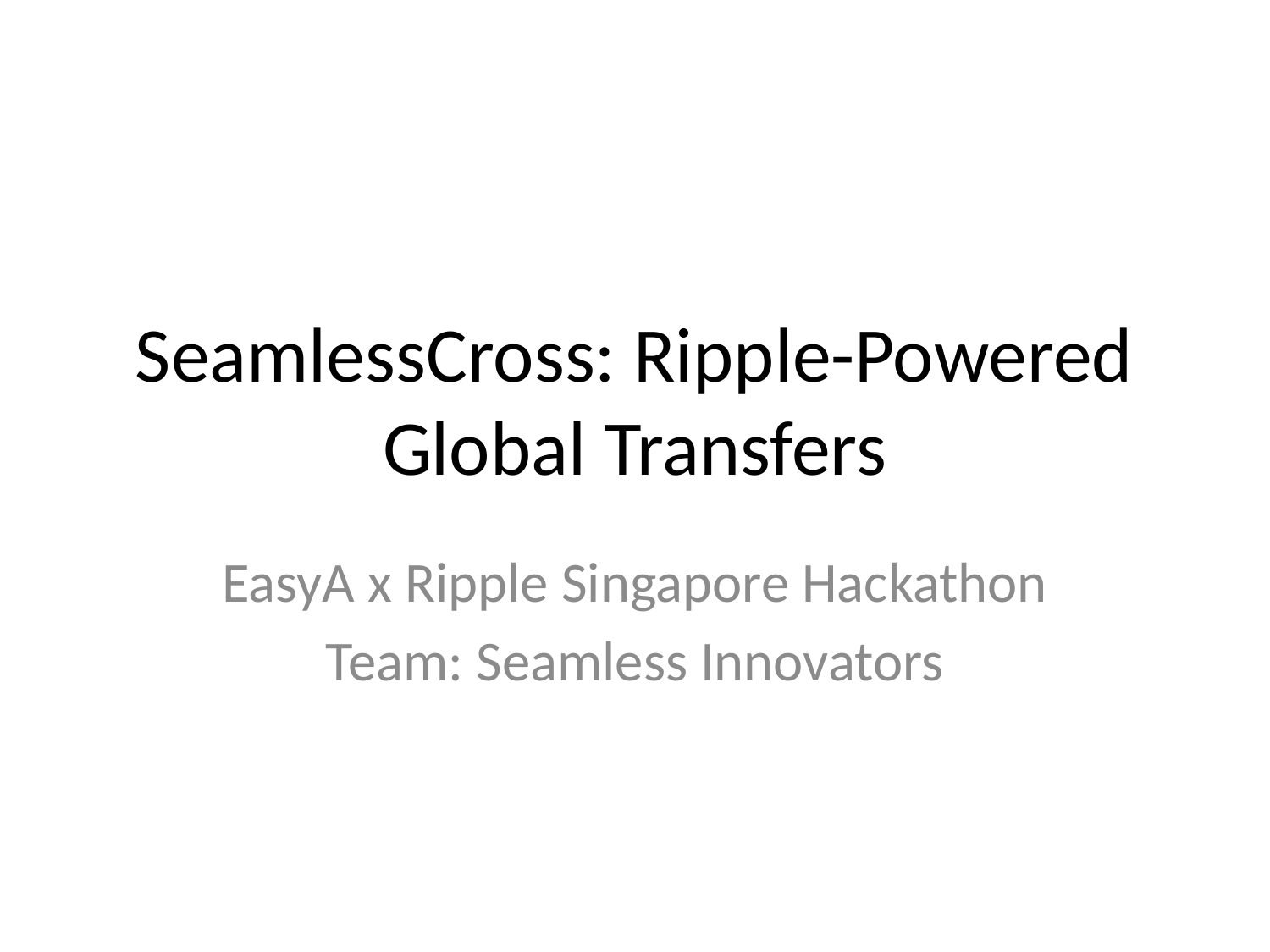

# SeamlessCross: Ripple-Powered Global Transfers
EasyA x Ripple Singapore Hackathon
Team: Seamless Innovators